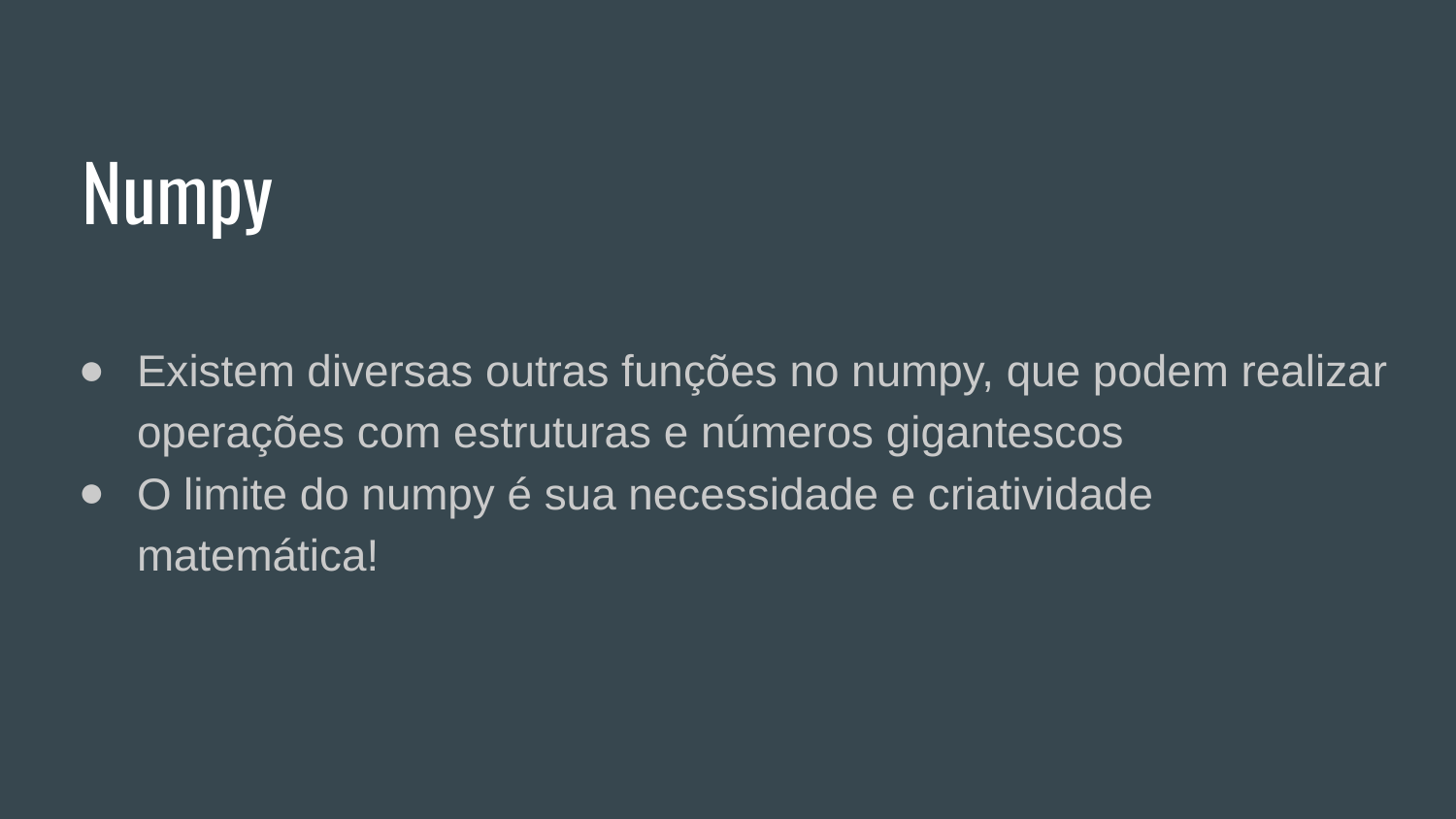

# Numpy
Existem diversas outras funções no numpy, que podem realizar operações com estruturas e números gigantescos
O limite do numpy é sua necessidade e criatividade matemática!